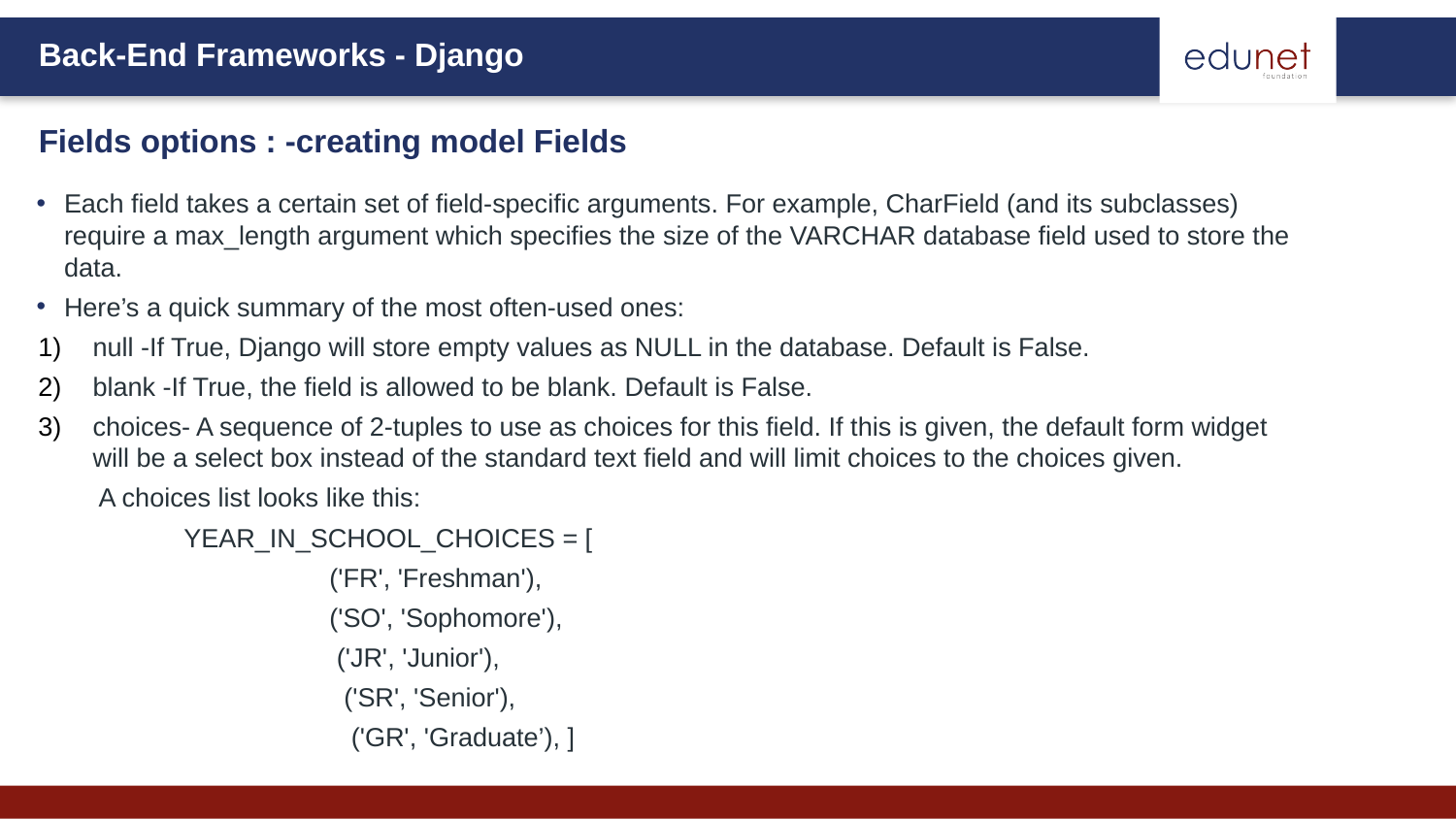

Fields options : -creating model Fields
Each field takes a certain set of field-specific arguments. For example, CharField (and its subclasses) require a max_length argument which specifies the size of the VARCHAR database field used to store the data.
Here’s a quick summary of the most often-used ones:
null -If True, Django will store empty values as NULL in the database. Default is False.
blank -If True, the field is allowed to be blank. Default is False.
choices- A sequence of 2-tuples to use as choices for this field. If this is given, the default form widget will be a select box instead of the standard text field and will limit choices to the choices given.
		A choices list looks like this:
			YEAR_IN_SCHOOL_CHOICES = [
    				('FR', 'Freshman'),
    				('SO', 'Sophomore'),
   				 ('JR', 'Junior'),
  				  ('SR', 'Senior'),
 				   ('GR', 'Graduate’), ]